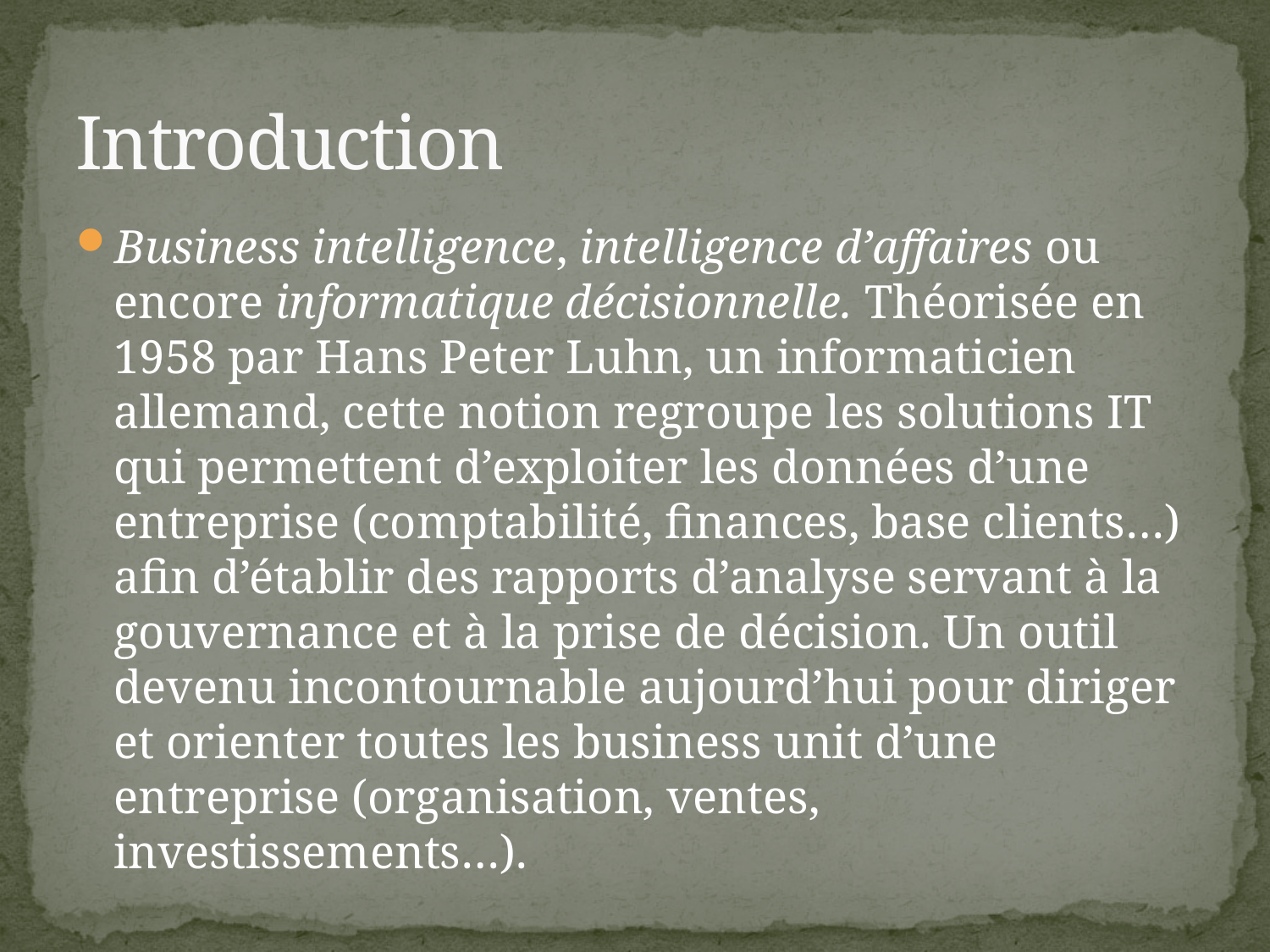

# Introduction
Business intelligence, intelligence d’affaires ou encore informatique décisionnelle. Théorisée en 1958 par Hans Peter Luhn, un informaticien allemand, cette notion regroupe les solutions IT qui permettent d’exploiter les données d’une entreprise (comptabilité, finances, base clients…) afin d’établir des rapports d’analyse servant à la gouvernance et à la prise de décision. Un outil devenu incontournable aujourd’hui pour diriger et orienter toutes les business unit d’une entreprise (organisation, ventes, investissements…).